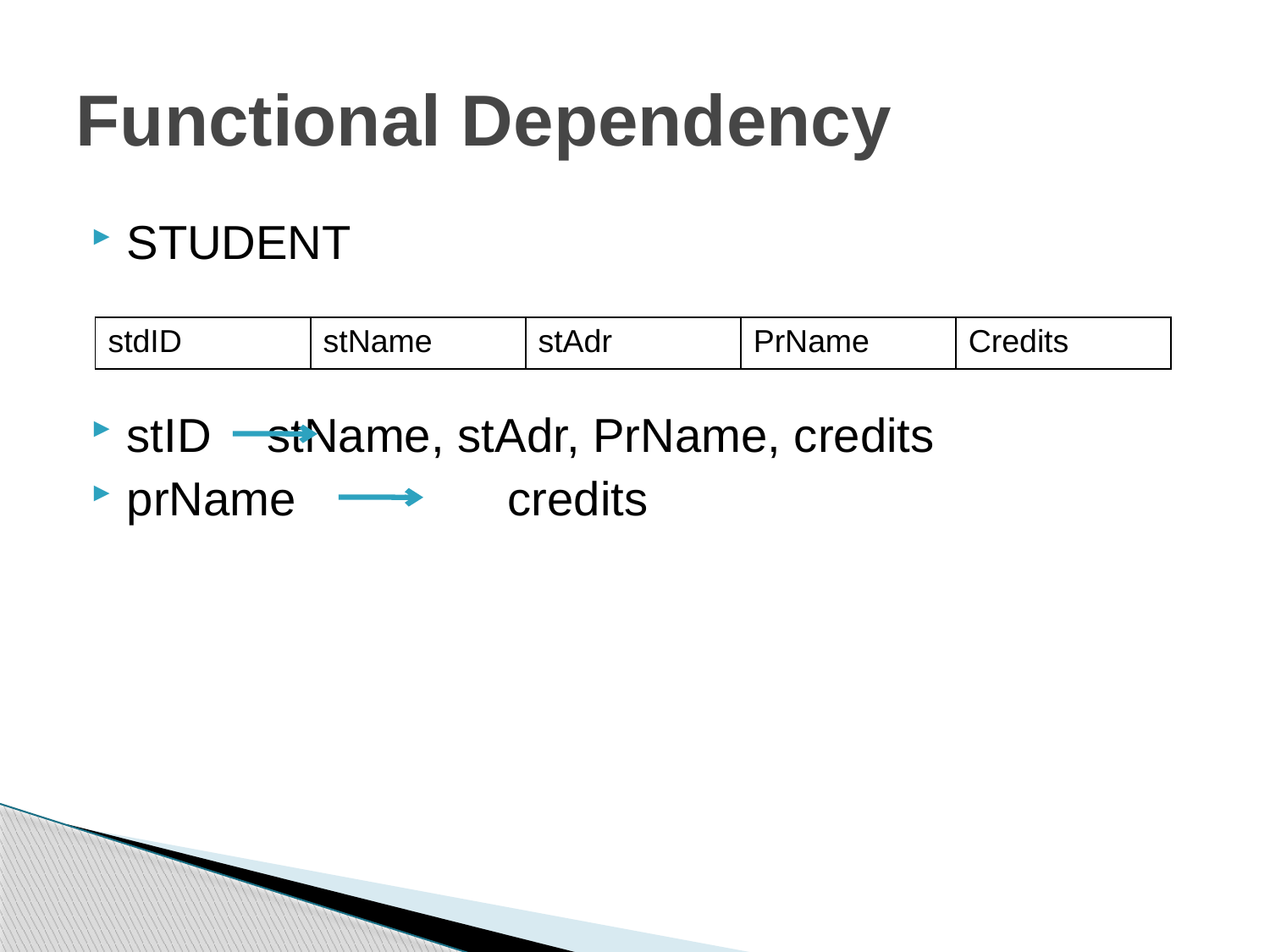

# Functional Dependency
STUDENT

stID	 stName, stAdr, PrName, credits
prName		credits
| stdID | stName | stAdr | PrName | Credits |
| --- | --- | --- | --- | --- |